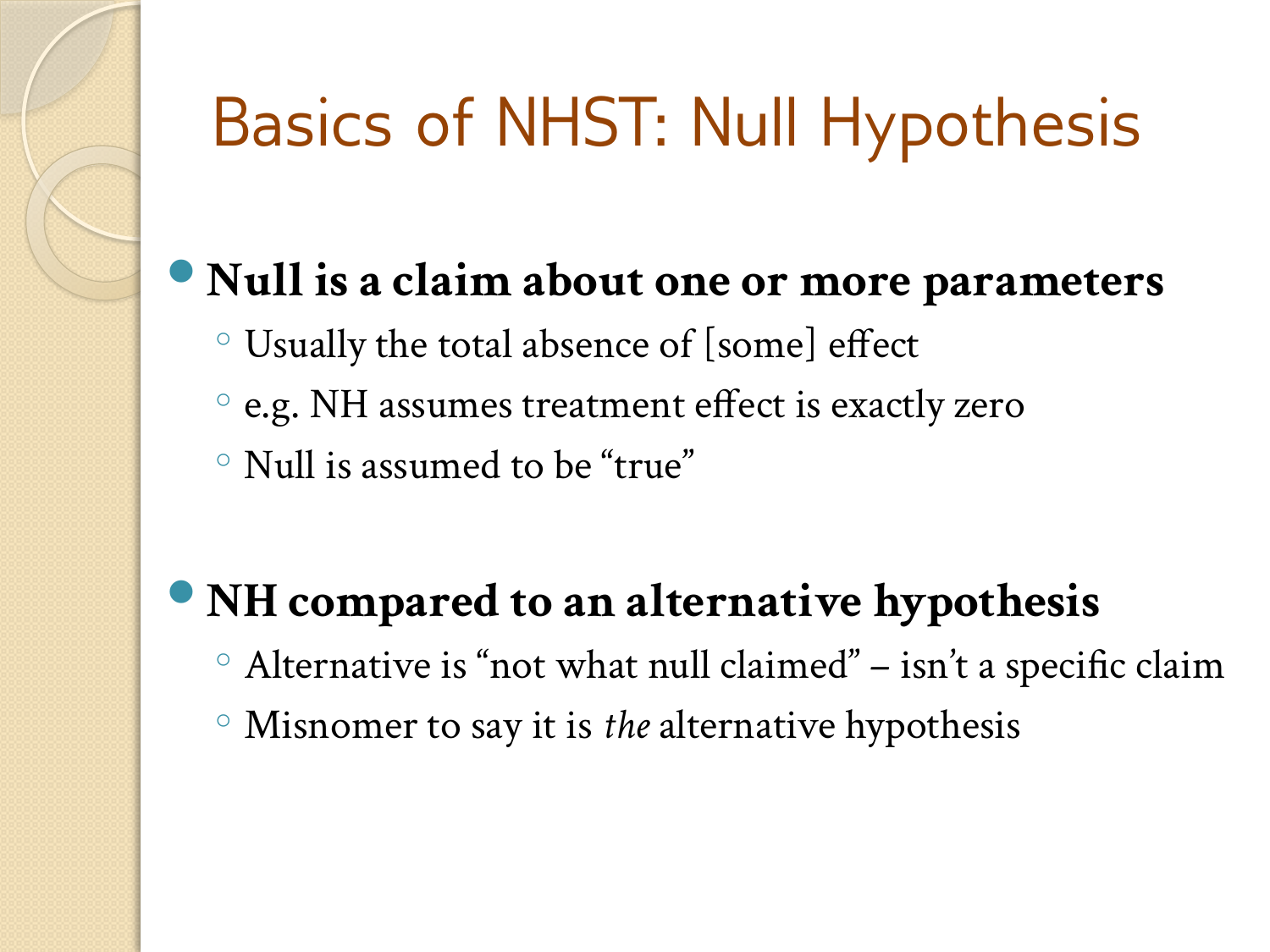

# Basics of NHST: Null Hypothesis
Null is a claim about one or more parameters
Usually the total absence of [some] effect
e.g. NH assumes treatment effect is exactly zero
Null is assumed to be “true”

NH compared to an alternative hypothesis
Alternative is “not what null claimed” – isn’t a specific claim
Misnomer to say it is the alternative hypothesis